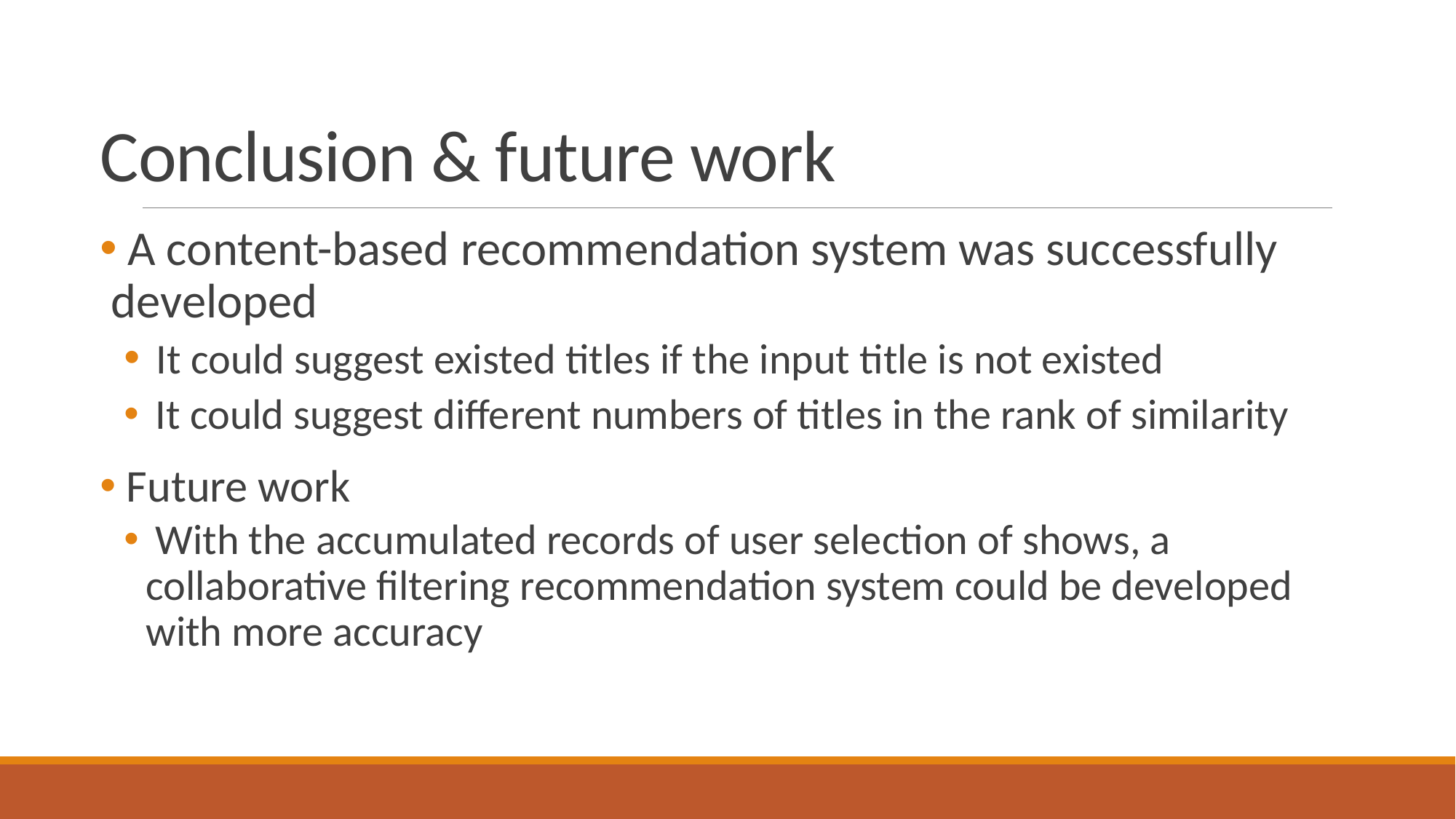

# Conclusion & future work
 A content-based recommendation system was successfully developed
 It could suggest existed titles if the input title is not existed
 It could suggest different numbers of titles in the rank of similarity
 Future work
 With the accumulated records of user selection of shows, a collaborative filtering recommendation system could be developed with more accuracy